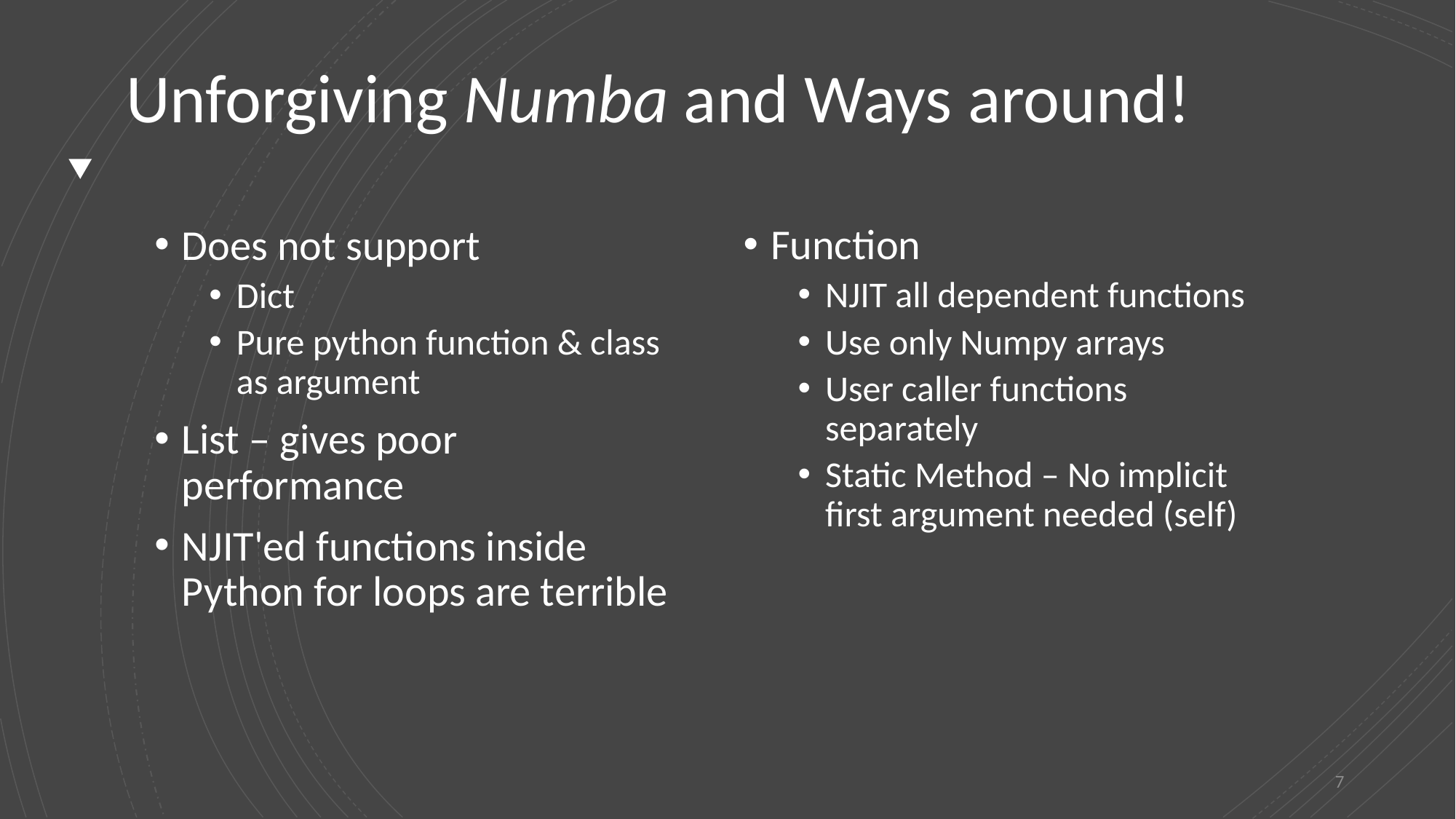

# Unforgiving Numba and Ways around!

Function
NJIT all dependent functions
Use only Numpy arrays
User caller functions separately
Static Method – No implicit first argument needed (self)
Does not support
Dict
Pure python function & class as argument
List – gives poor performance
NJIT'ed functions inside Python for loops are terrible

7